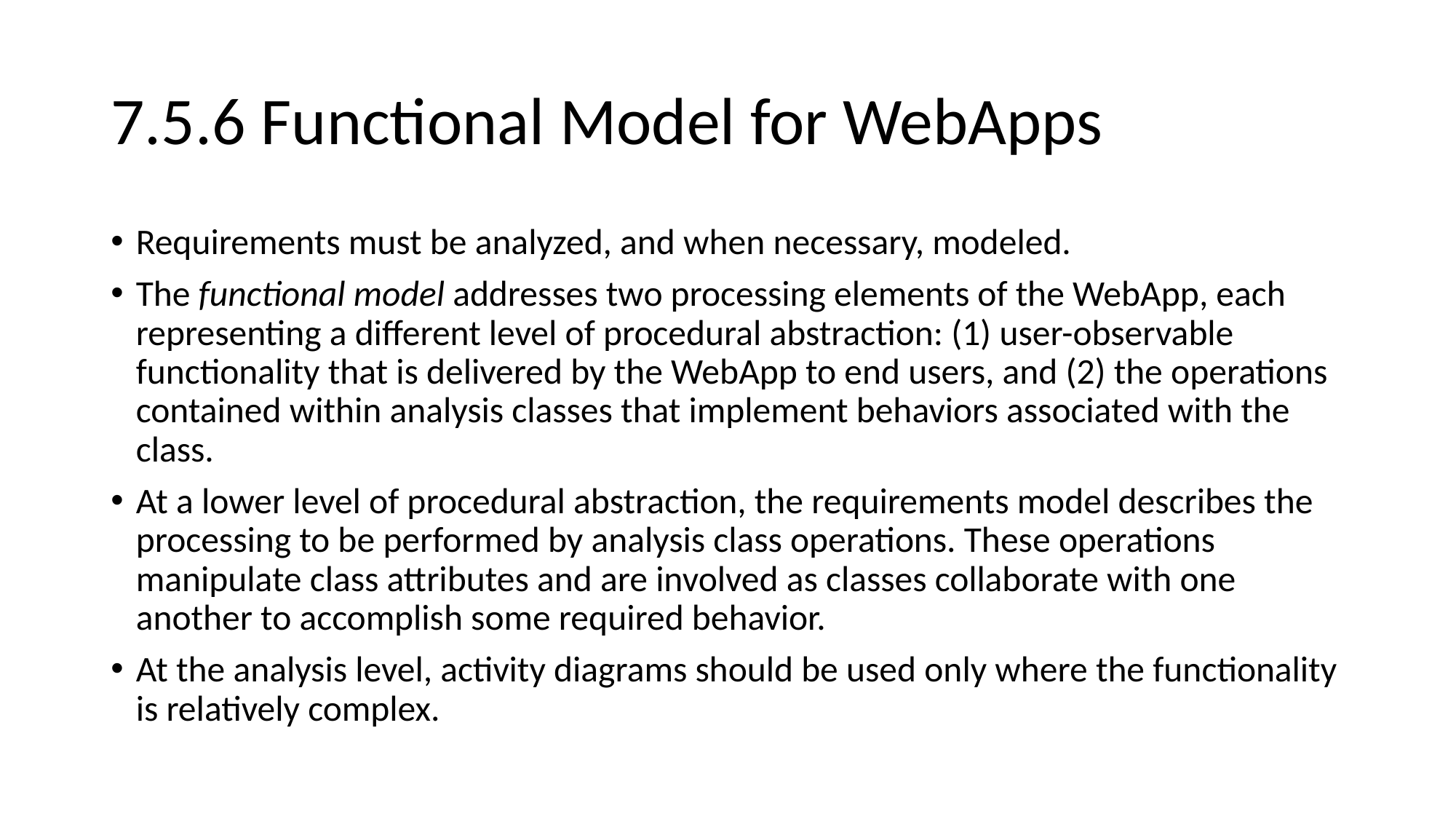

# 7.5.6 Functional Model for WebApps
Requirements must be analyzed, and when necessary, modeled.
The functional model addresses two processing elements of the WebApp, each representing a different level of procedural abstraction: (1) user-observable functionality that is delivered by the WebApp to end users, and (2) the operations contained within analysis classes that implement behaviors associated with the class.
At a lower level of procedural abstraction, the requirements model describes the processing to be performed by analysis class operations. These operations manipulate class attributes and are involved as classes collaborate with one another to accomplish some required behavior.
At the analysis level, activity diagrams should be used only where the functionality is relatively complex.